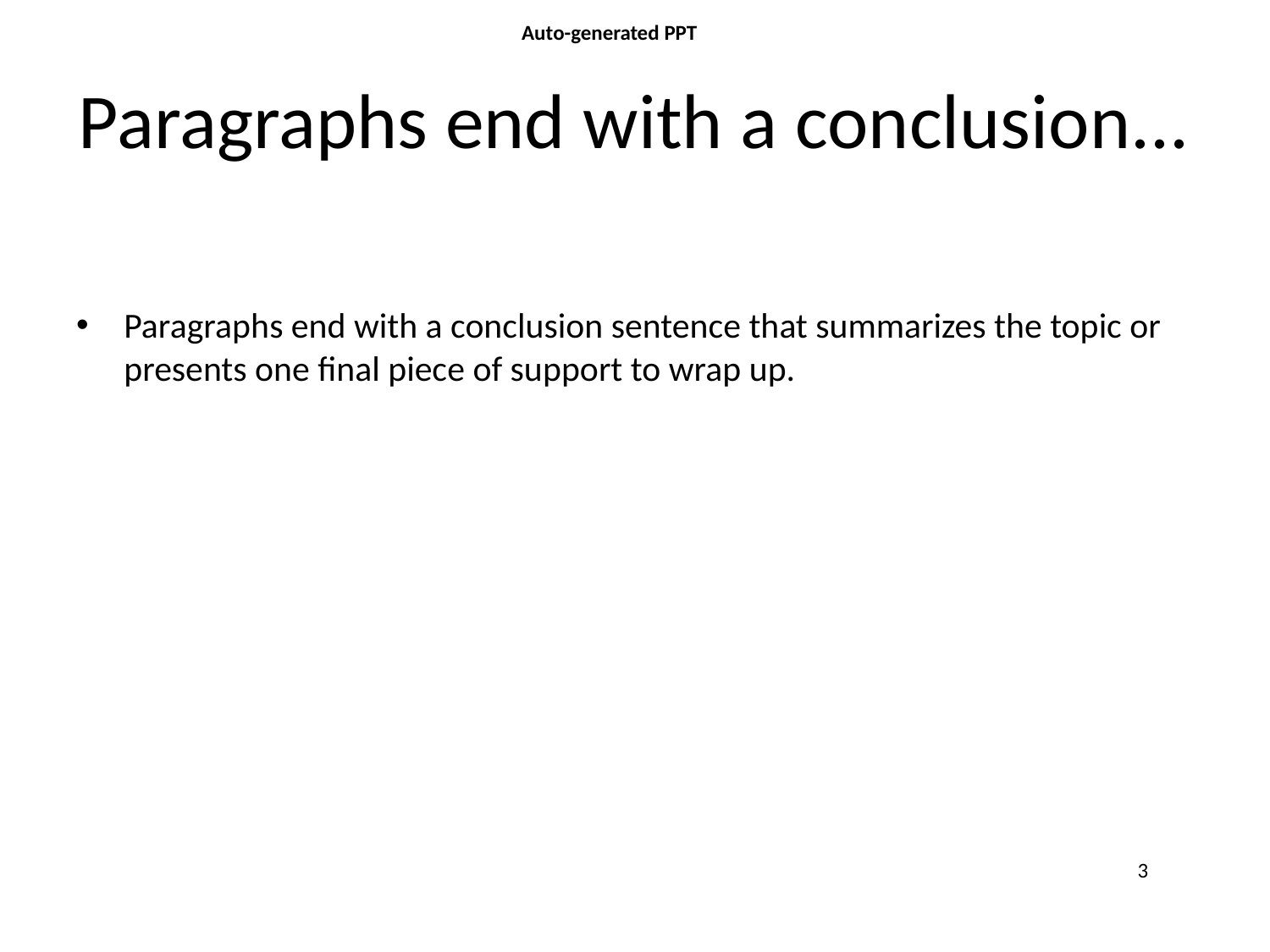

Auto-generated PPT
# Paragraphs end with a conclusion...

Paragraphs end with a conclusion sentence that summarizes the topic or presents one final piece of support to wrap up.
3